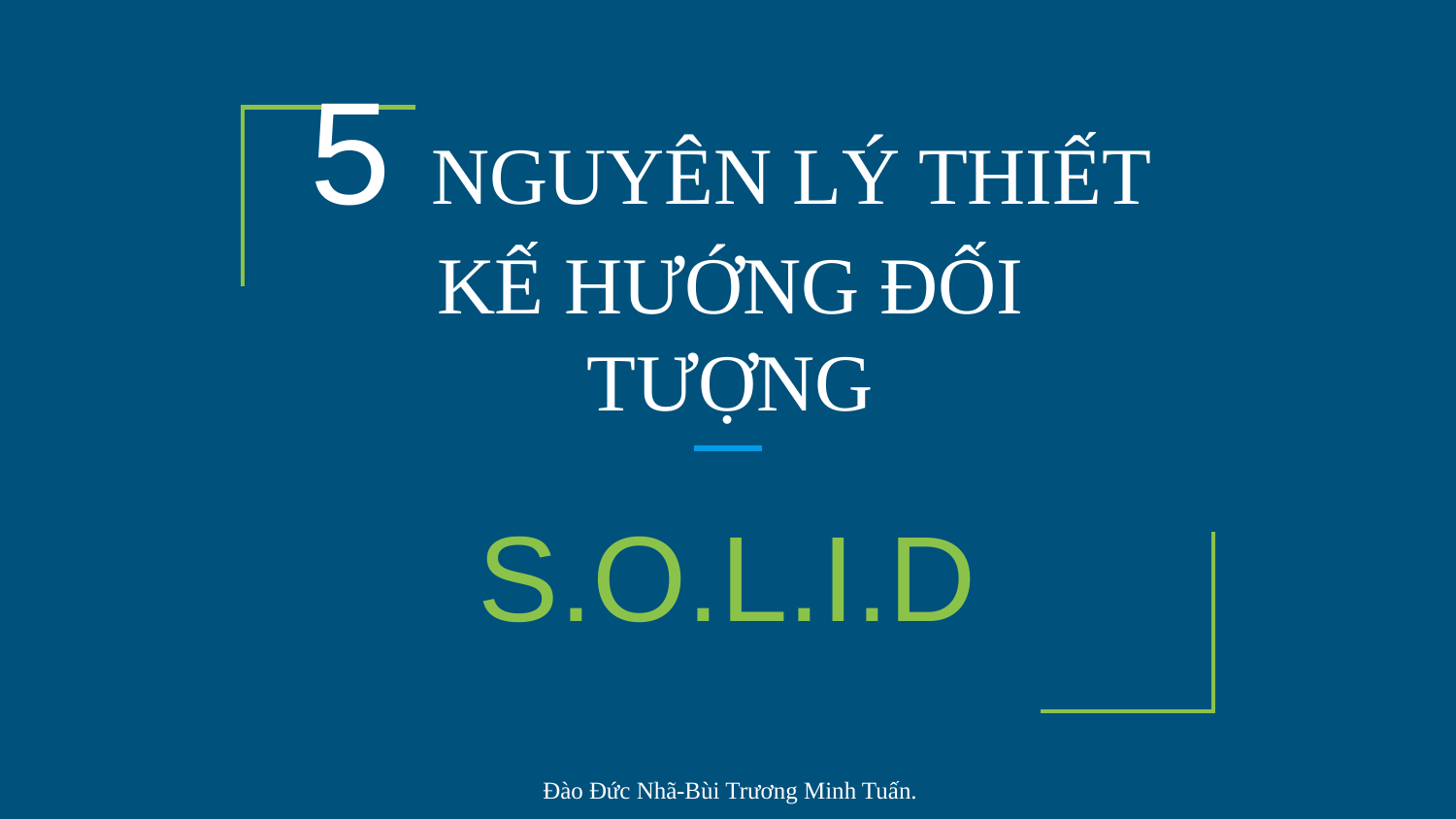

# 5 NGUYÊN LÝ THIẾT KẾ HƯỚNG ĐỐI TƯỢNG
S.O.L.I.D
Đào Đức Nhã-Bùi Trương Minh Tuấn.